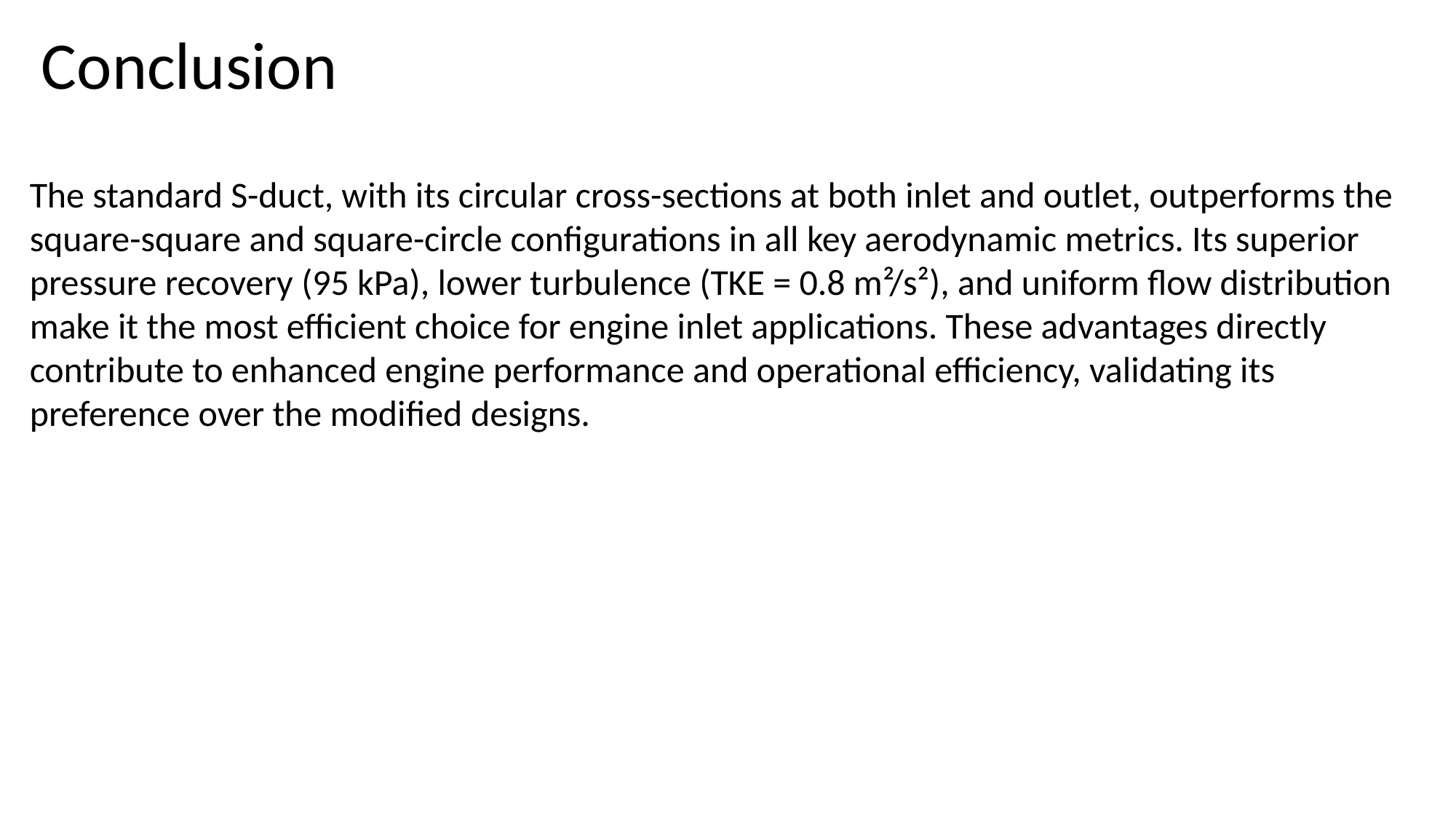

# Conclusion
The standard S-duct, with its circular cross-sections at both inlet and outlet, outperforms the square-square and square-circle configurations in all key aerodynamic metrics. Its superior pressure recovery (95 kPa), lower turbulence (TKE = 0.8 m²/s²), and uniform flow distribution make it the most efficient choice for engine inlet applications. These advantages directly contribute to enhanced engine performance and operational efficiency, validating its preference over the modified designs.